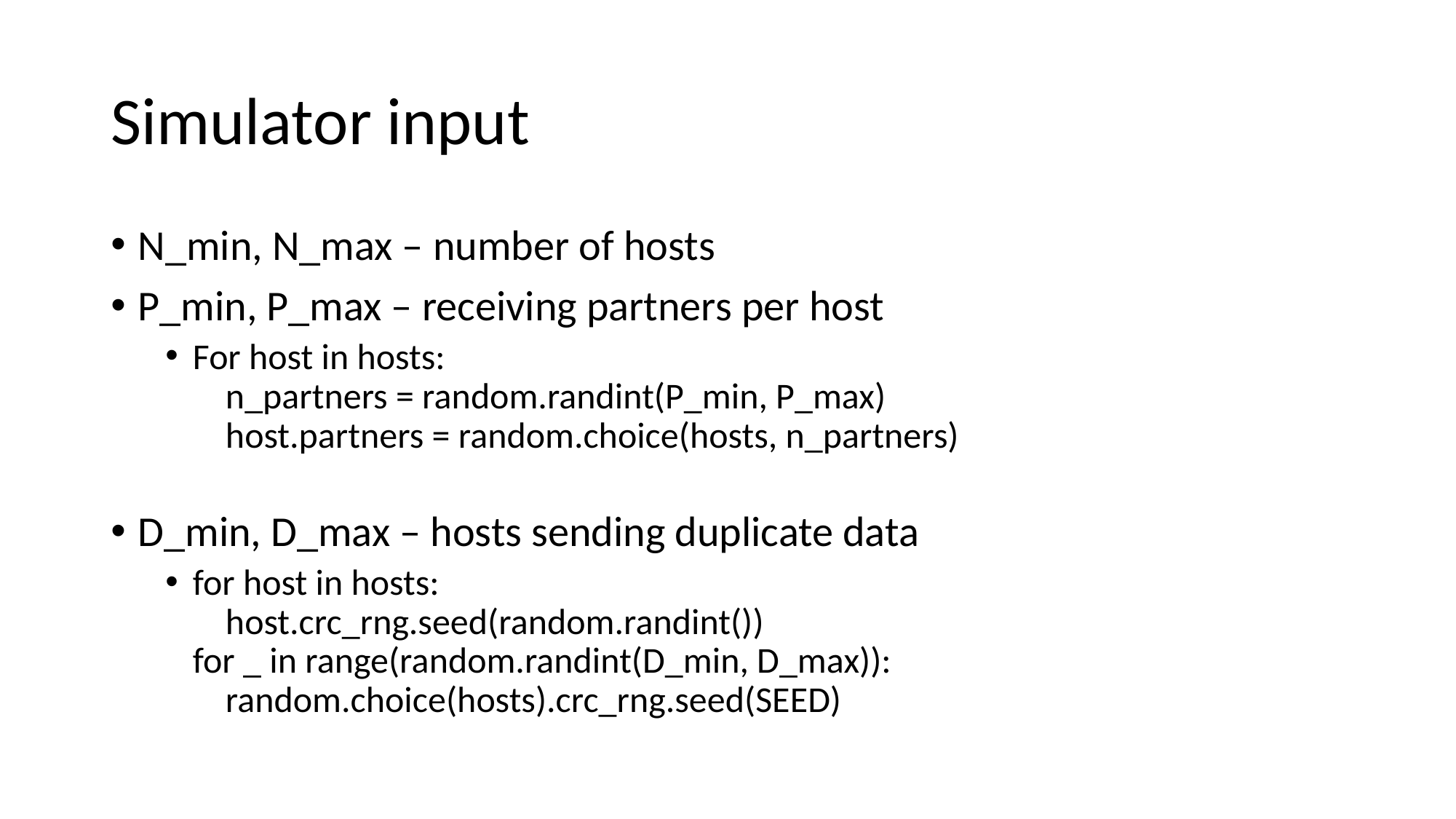

# Simulator input
N_min, N_max – number of hosts
P_min, P_max – receiving partners per host
For host in hosts:
    n_partners = random.randint(P_min, P_max)
    host.partners = random.choice(hosts, n_partners)
D_min, D_max – hosts sending duplicate data
for host in hosts:
    host.crc_rng.seed(random.randint())
for _ in range(random.randint(D_min, D_max)):
    random.choice(hosts).crc_rng.seed(SEED)